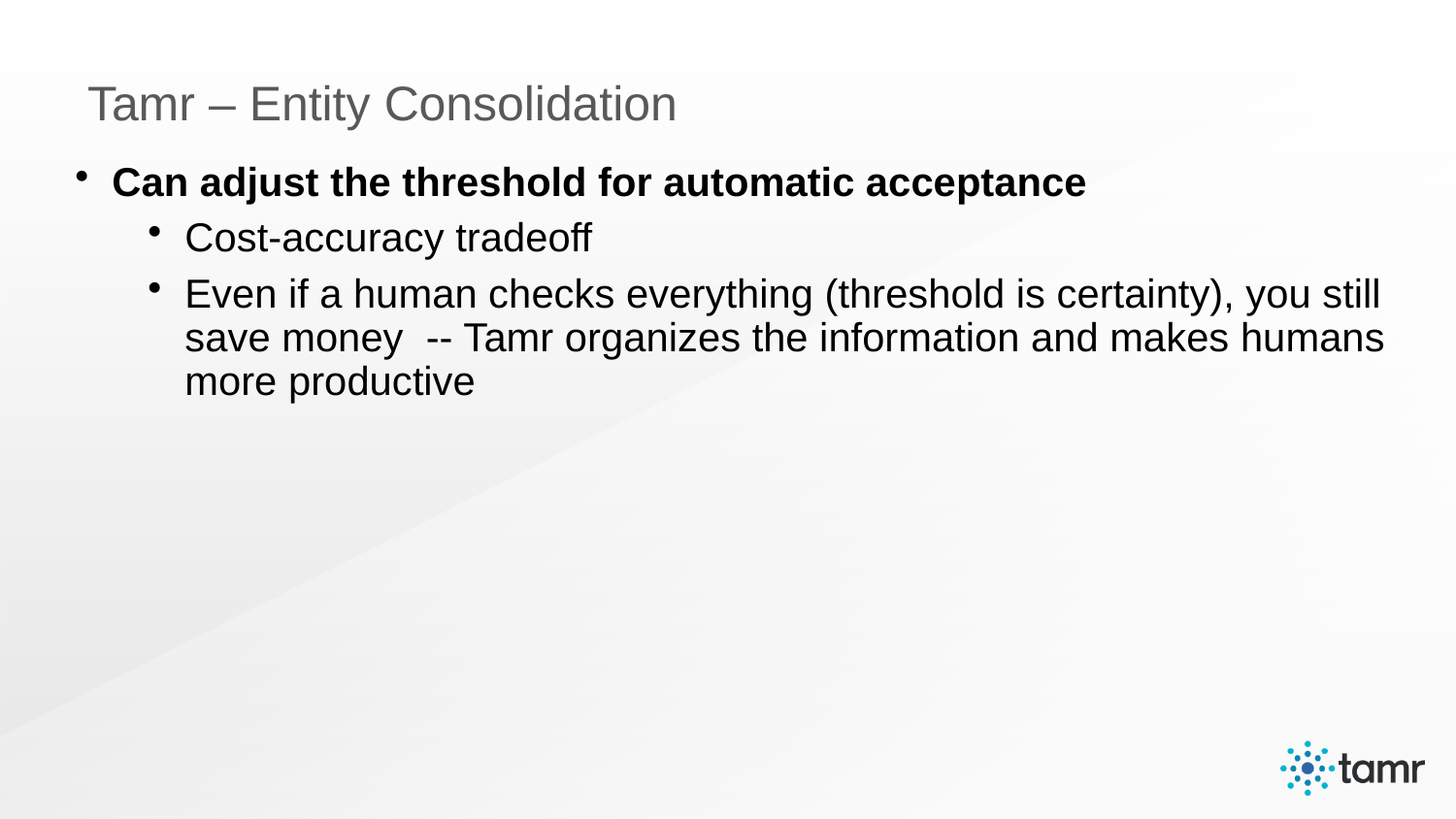

# Tamr – Entity Consolidation
Can adjust the threshold for automatic acceptance
Cost-accuracy tradeoff
Even if a human checks everything (threshold is certainty), you still save money  -- Tamr organizes the information and makes humans more productive